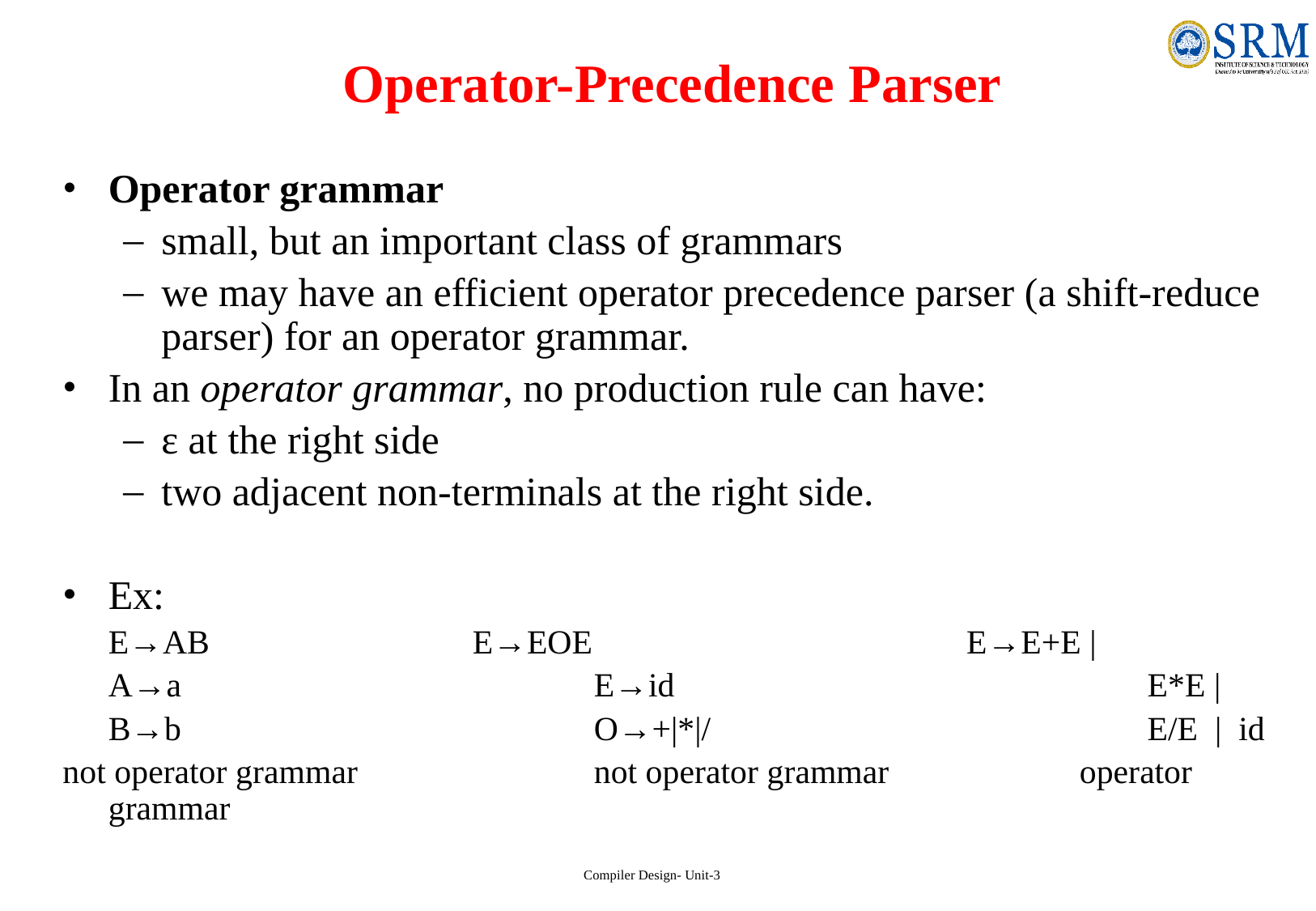

# Operator-Precedence Parser
Operator grammar
small, but an important class of grammars
we may have an efficient operator precedence parser (a shift-reduce parser) for an operator grammar.
In an operator grammar, no production rule can have:
ε at the right side
two adjacent non-terminals at the right side.

Ex:
	E→AB		 	E→EOE				 E→E+E |
	A→a			 	E→id				        E*E |
	B→b			 	O→+|*|/				        E/E  |  id
not operator grammar		not operator grammar		operator grammar

Compiler Design- Unit-3